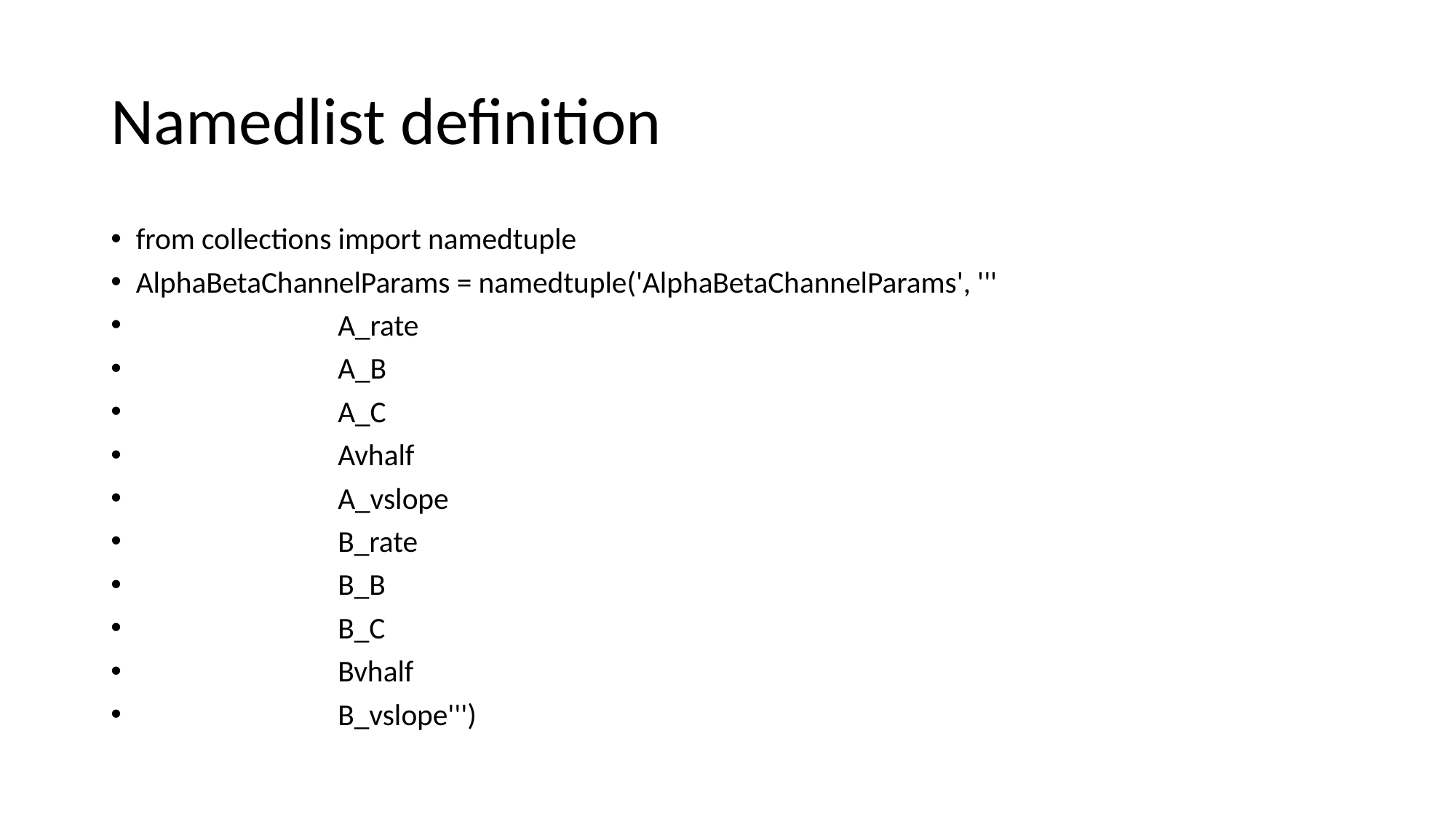

# Namedlist definition
from collections import namedtuple
AlphaBetaChannelParams = namedtuple('AlphaBetaChannelParams', '''
                              A_rate
                              A_B
                              A_C
                              Avhalf
                              A_vslope
                              B_rate
                              B_B
                              B_C
                              Bvhalf
                              B_vslope''')